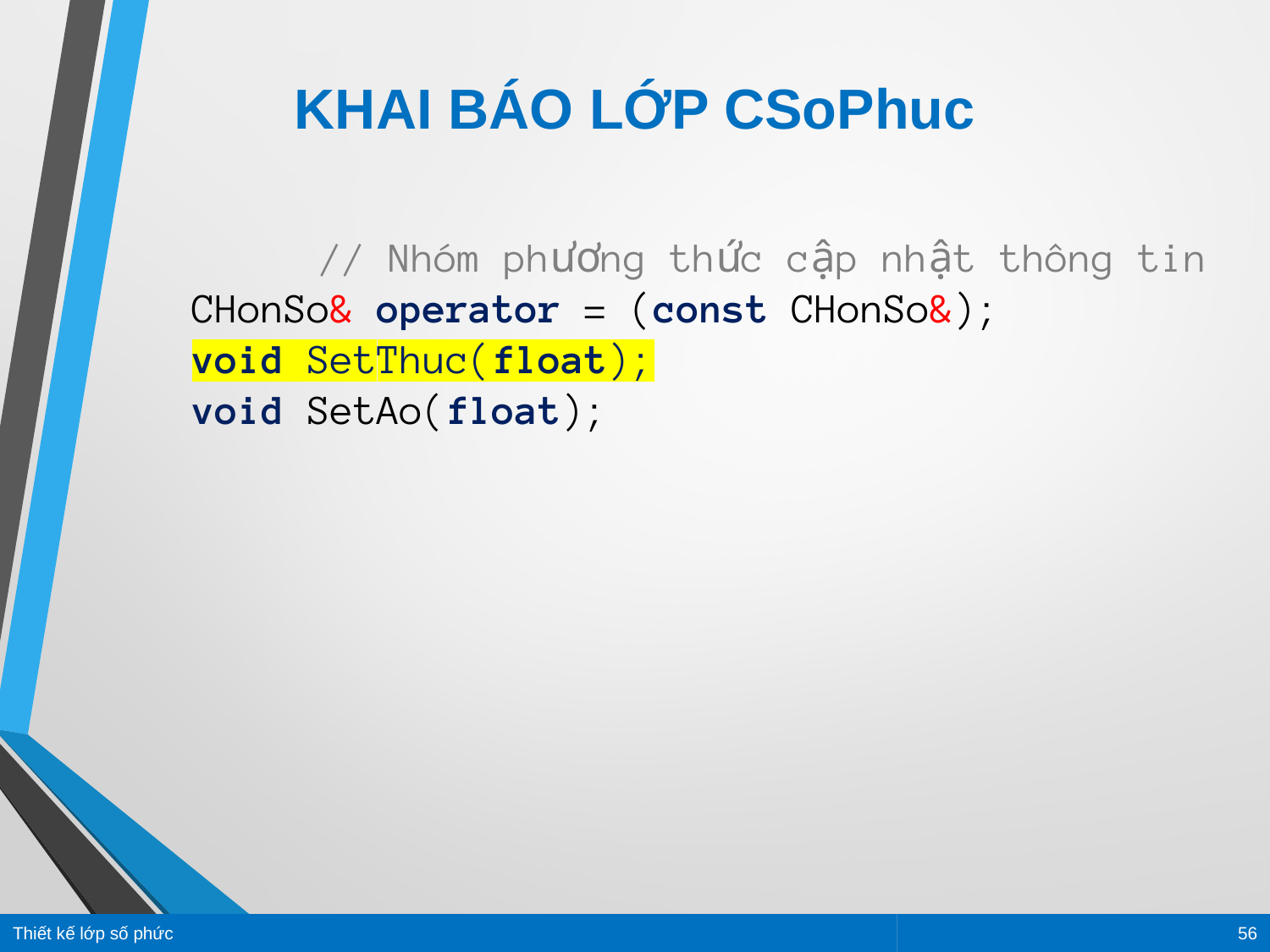

KHAI BÁO LỚP CSoPhuc
		 // Nhóm phương thức cập nhật thông tin
    	 CHonSo& operator = (const CHonSo&);
    	 void SetThuc(float);
    	 void SetAo(float);
Thiết kế lớp số phức
56